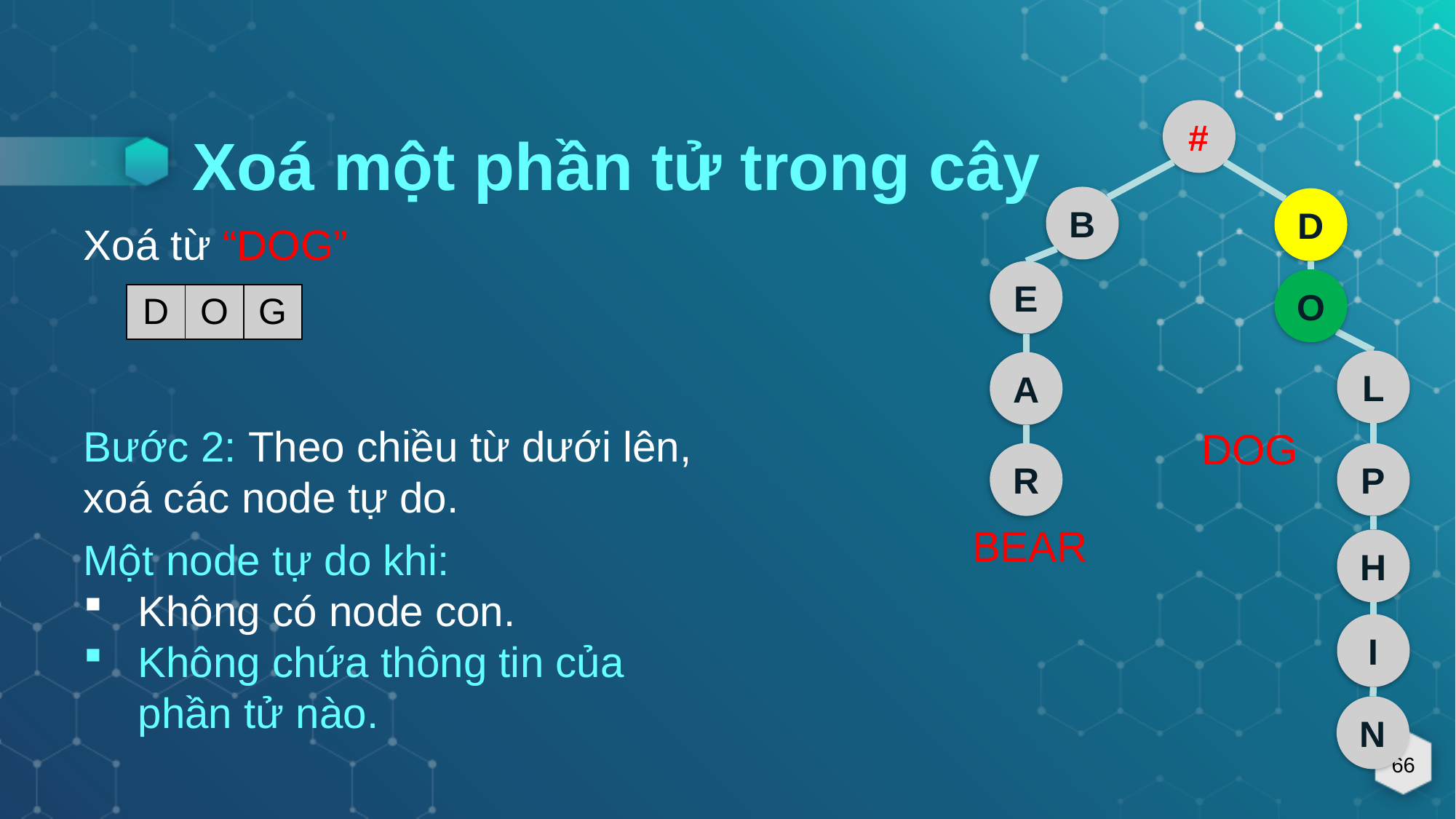

#
Xoá một phần tử trong cây
B
D
Xoá từ “DOG”
E
O
| D | O | G |
| --- | --- | --- |
L
A
Bước 2: Theo chiều từ dưới lên, xoá các node tự do.

DOG
R
P
BEAR
Một node tự do khi:
Không có node con.
Không chứa thông tin của phần tử nào.
H
I
N